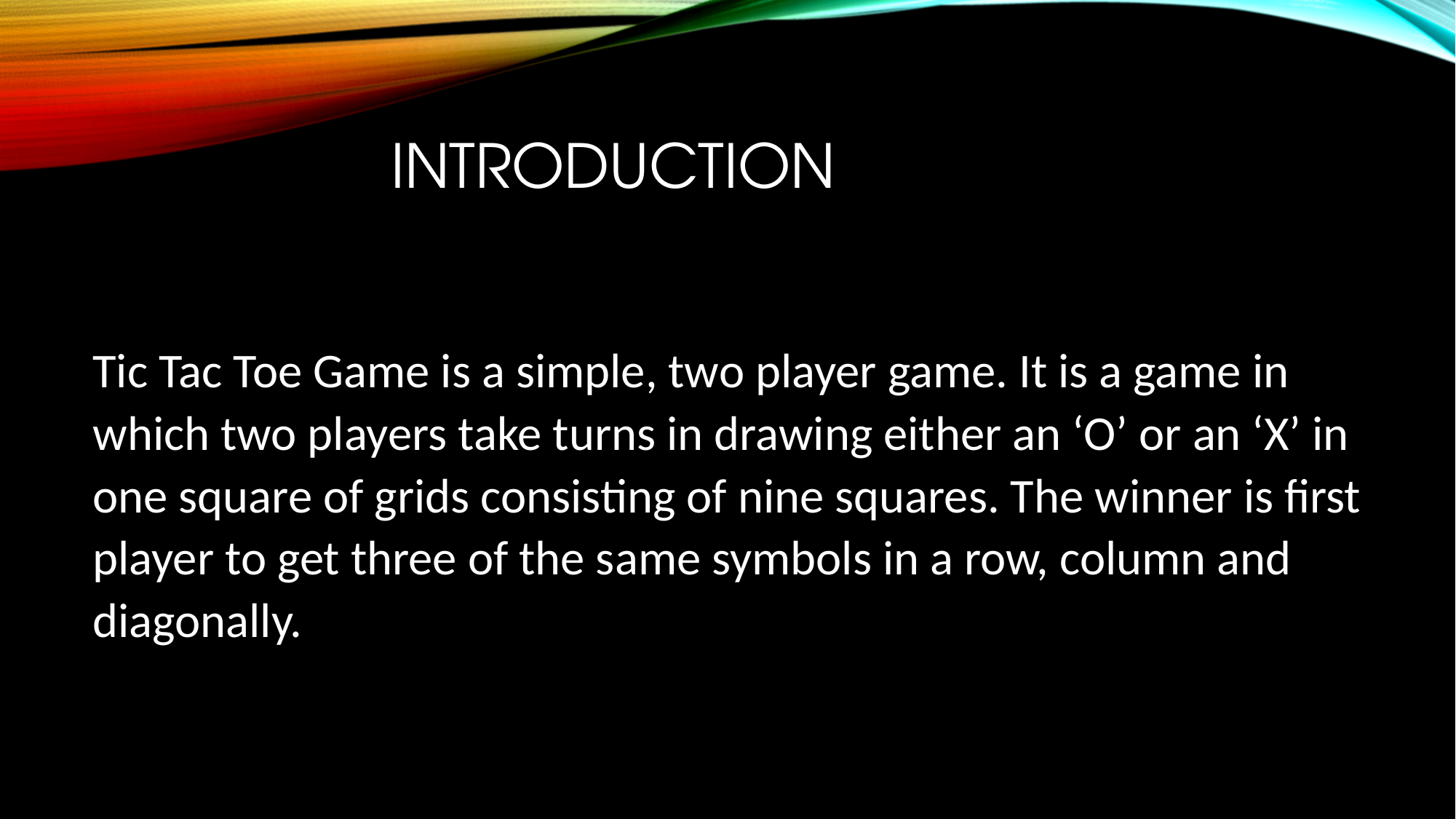

# Introduction
Tic Tac Toe Game is a simple, two player game. It is a game in which two players take turns in drawing either an ‘O’ or an ‘X’ in one square of grids consisting of nine squares. The winner is first player to get three of the same symbols in a row, column and diagonally.